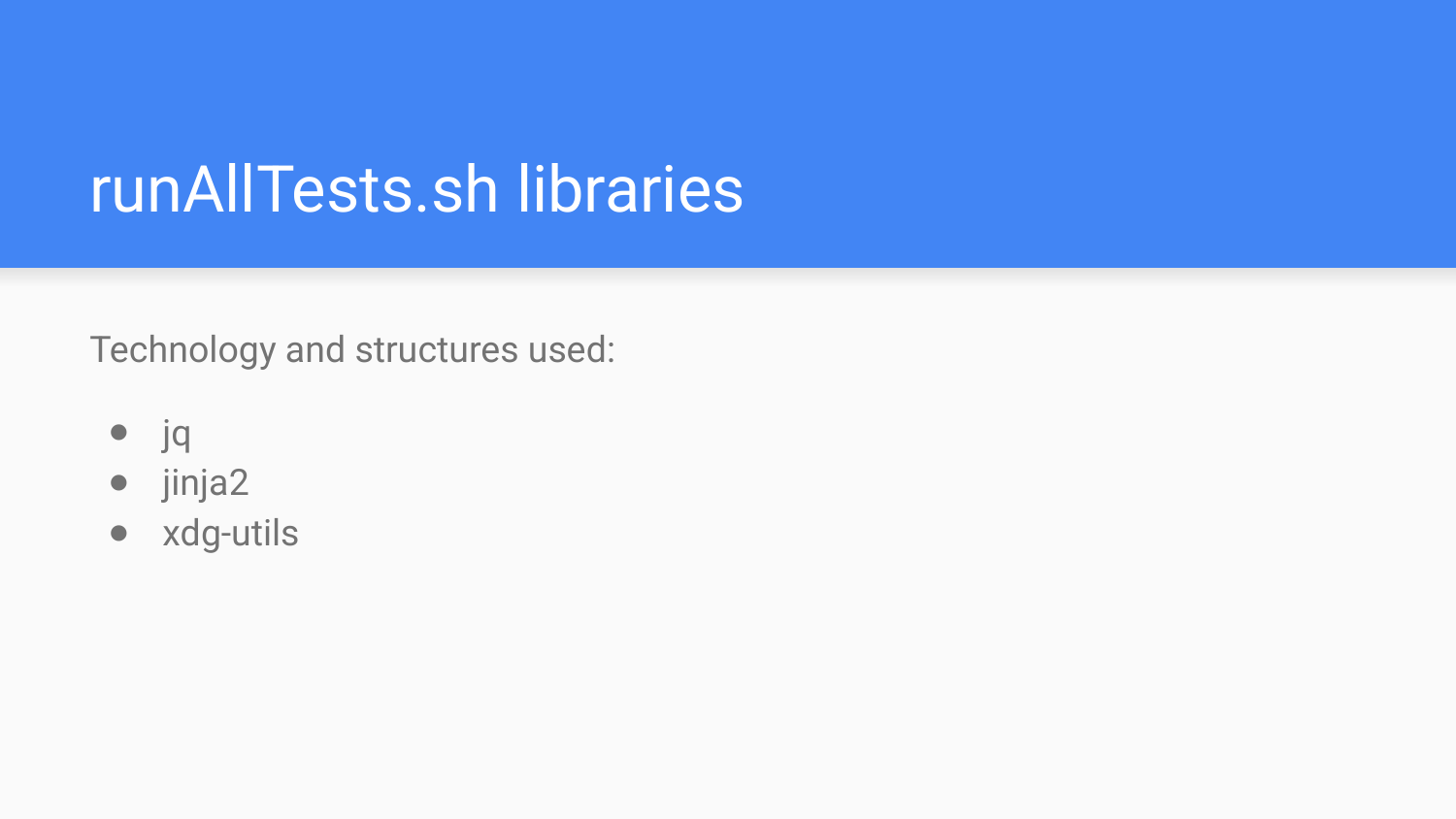

# runAllTests.sh libraries
Technology and structures used:
jq
jinja2
xdg-utils